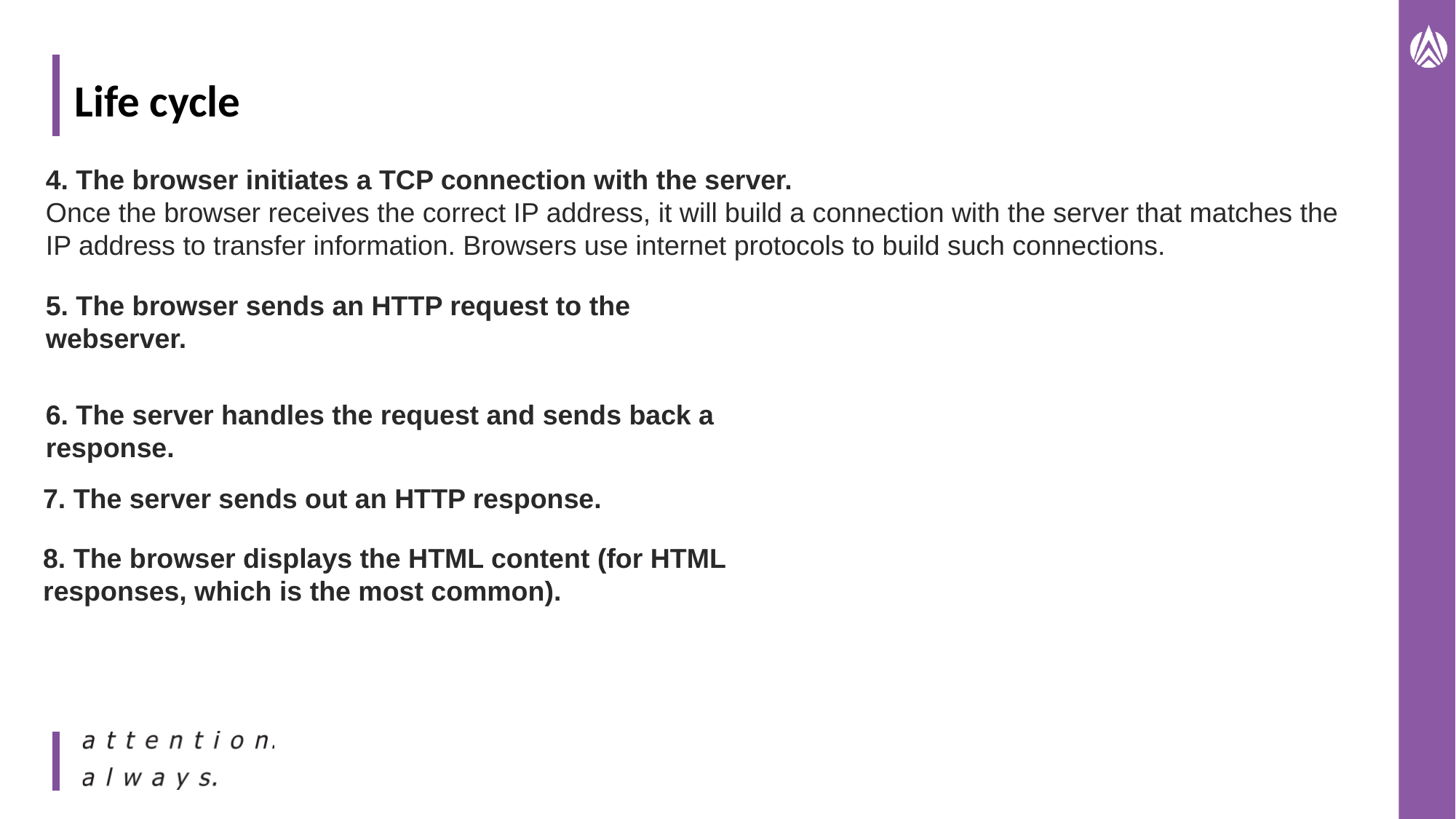

# Life cycle
4. The browser initiates a TCP connection with the server.
Once the browser receives the correct IP address, it will build a connection with the server that matches the IP address to transfer information. Browsers use internet protocols to build such connections.

5. The browser sends an HTTP request to the webserver.
6. The server handles the request and sends back a response.
7. The server sends out an HTTP response.
8. The browser displays the HTML content (for HTML responses, which is the most common).